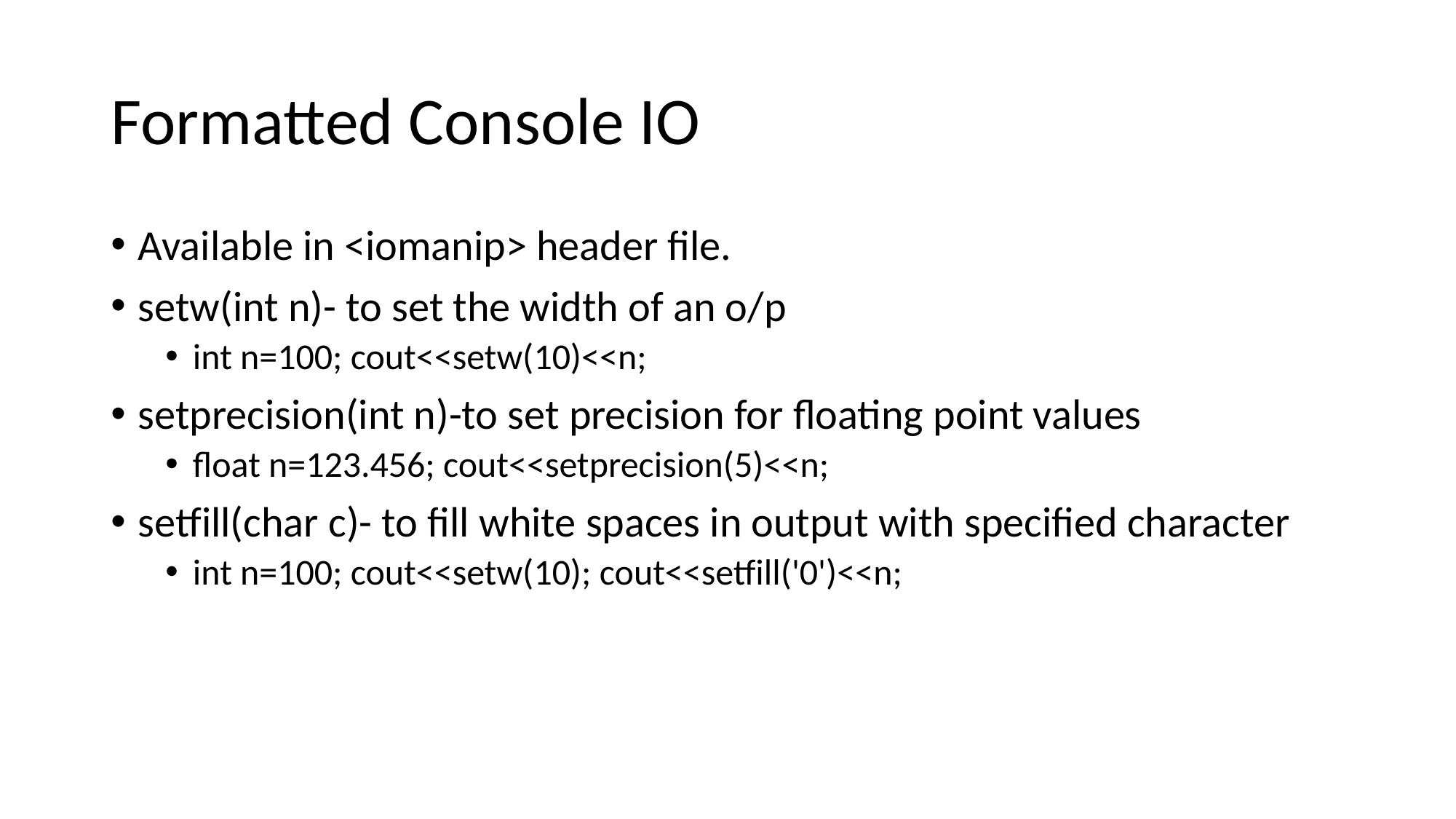

# Formatted Console IO
Available in <iomanip> header file.
setw(int n)- to set the width of an o/p
int n=100; cout<<setw(10)<<n;
setprecision(int n)-to set precision for floating point values
float n=123.456; cout<<setprecision(5)<<n;
setfill(char c)- to fill white spaces in output with specified character
int n=100; cout<<setw(10); cout<<setfill('0')<<n;